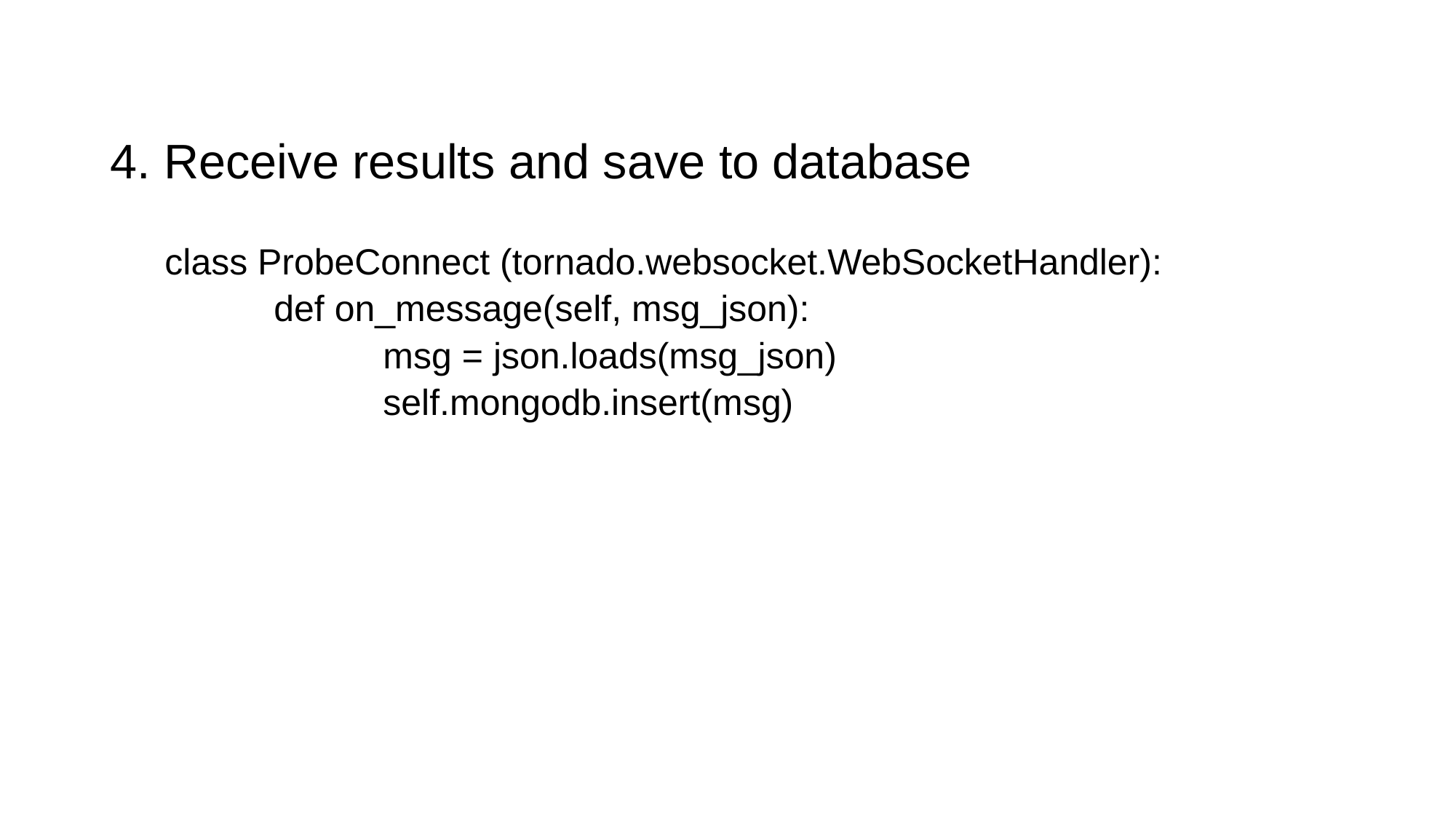

4. Receive results and save to database

class ProbeConnect (tornado.websocket.WebSocketHandler):
	def on_message(self, msg_json):
		msg = json.loads(msg_json)
		self.mongodb.insert(msg)